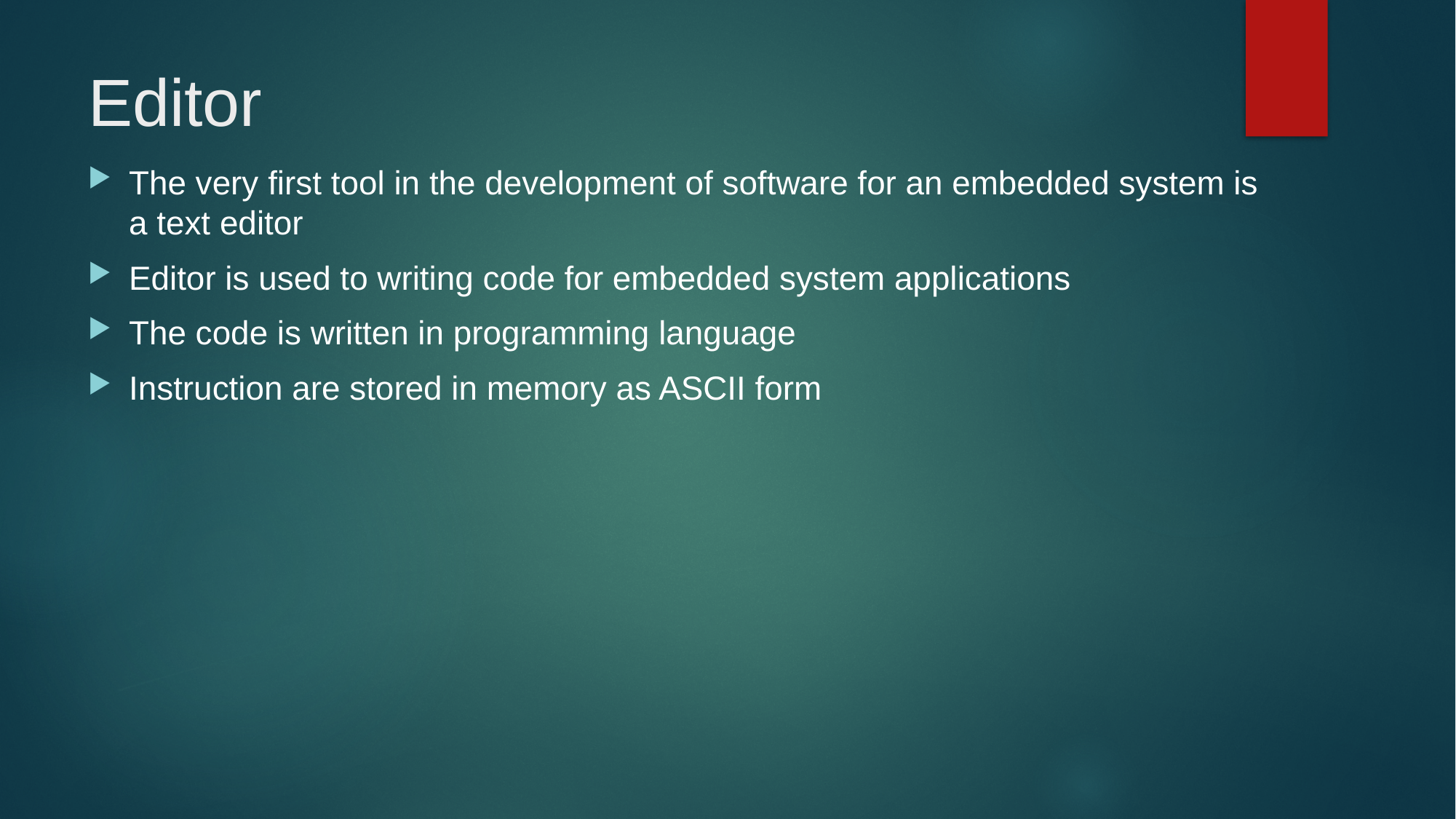

# Editor
The very first tool in the development of software for an embedded system is a text editor
Editor is used to writing code for embedded system applications
The code is written in programming language
Instruction are stored in memory as ASCII form